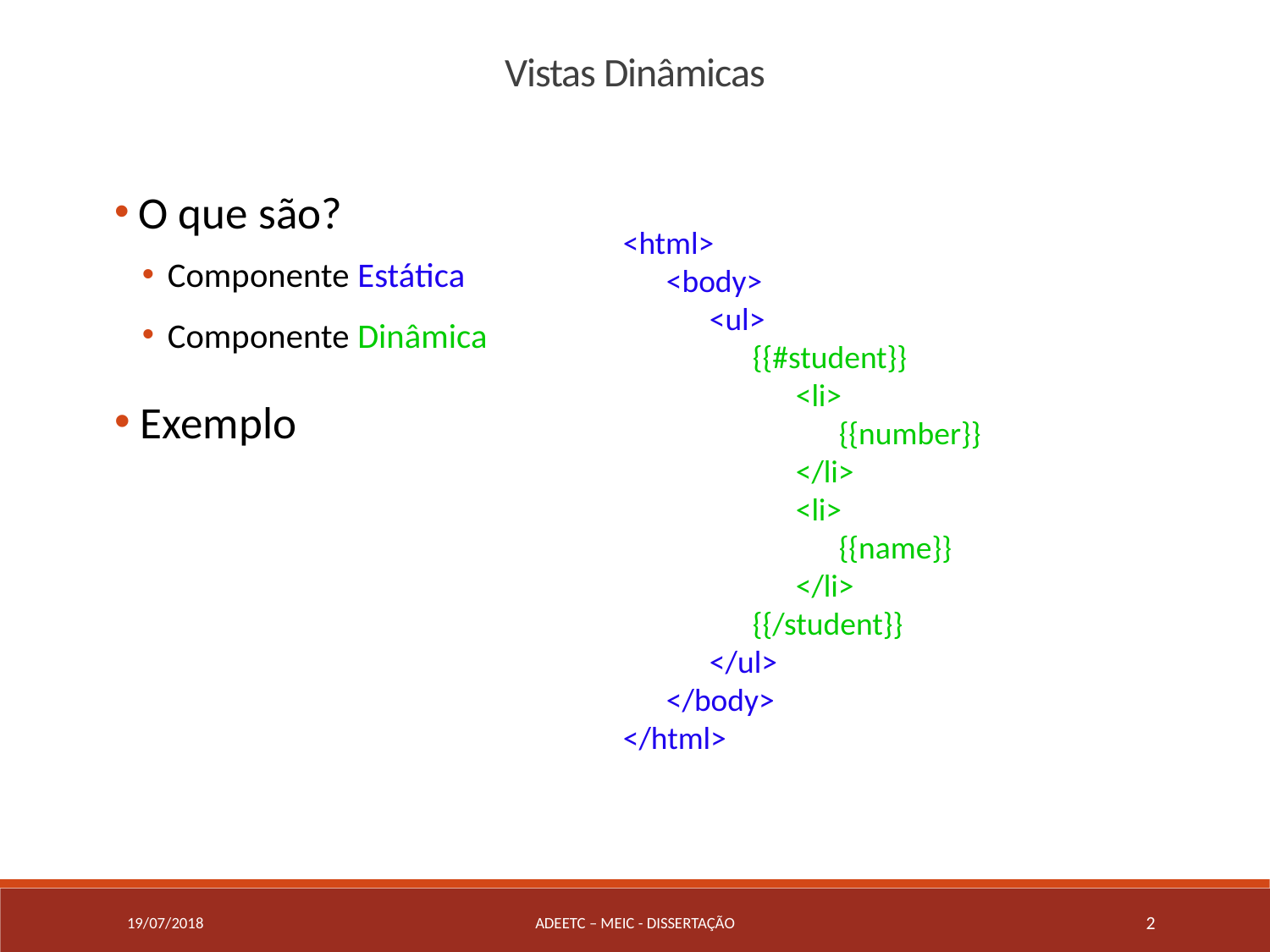

Vistas Dinâmicas
 O que são?
Componente Estática
Componente Dinâmica
 Exemplo
<html>
      <body>
            <ul>
                  {{#student}}
                        <li>
                              {{number}}
                        </li>
                        <li>
                              {{name}}
                        </li>
                  {{/student}}
            </ul>
      </body>
</html>
19/07/2018
ADEETC – MEIC - DISSERTAçÃO
2